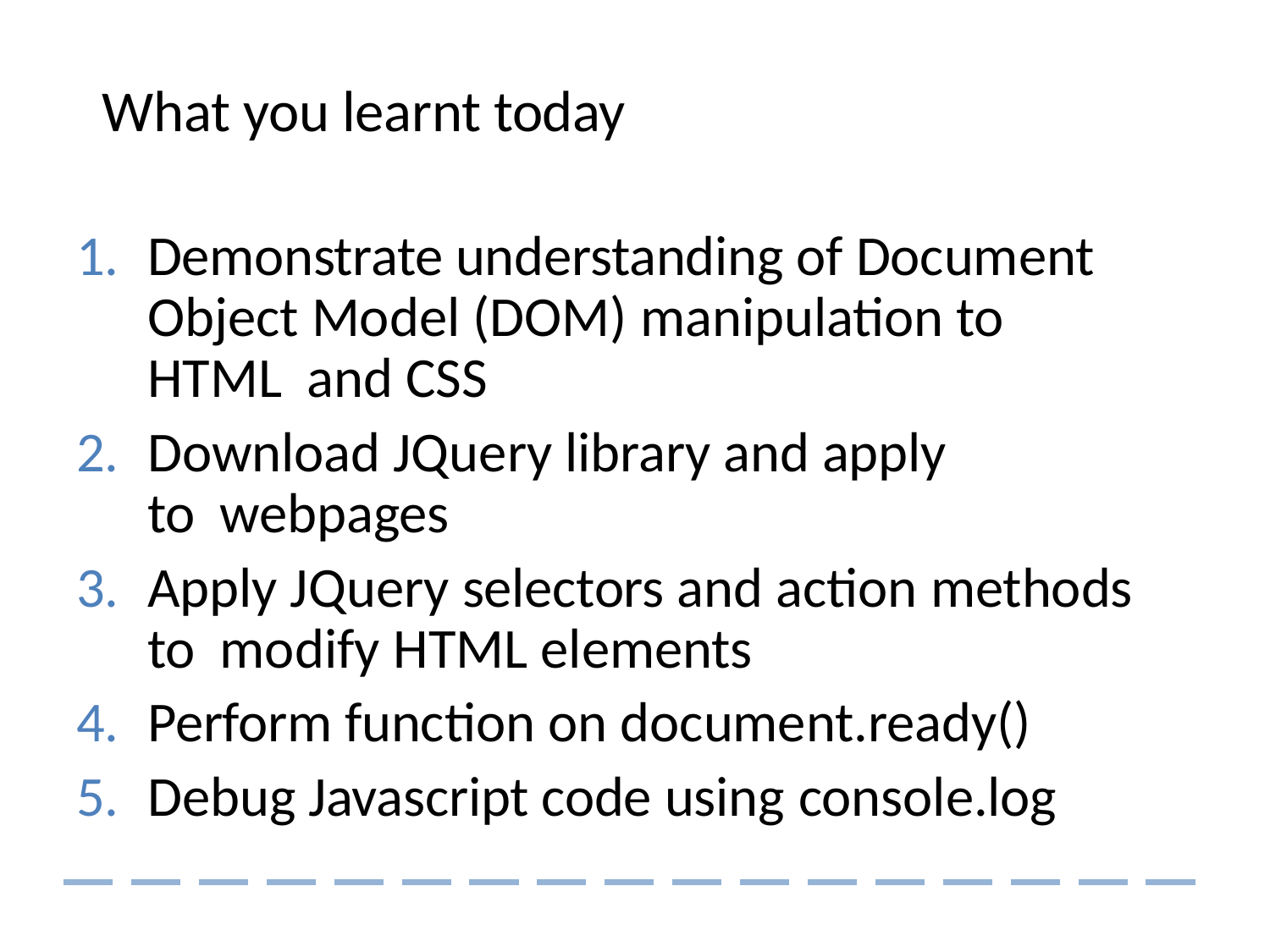

# What you learnt today
Demonstrate understanding of Document  Object Model (DOM) manipulation to HTML  and CSS
Download JQuery library and apply to  webpages
Apply JQuery selectors and action methods to  modify HTML elements
Perform function on document.ready()
Debug Javascript code using console.log